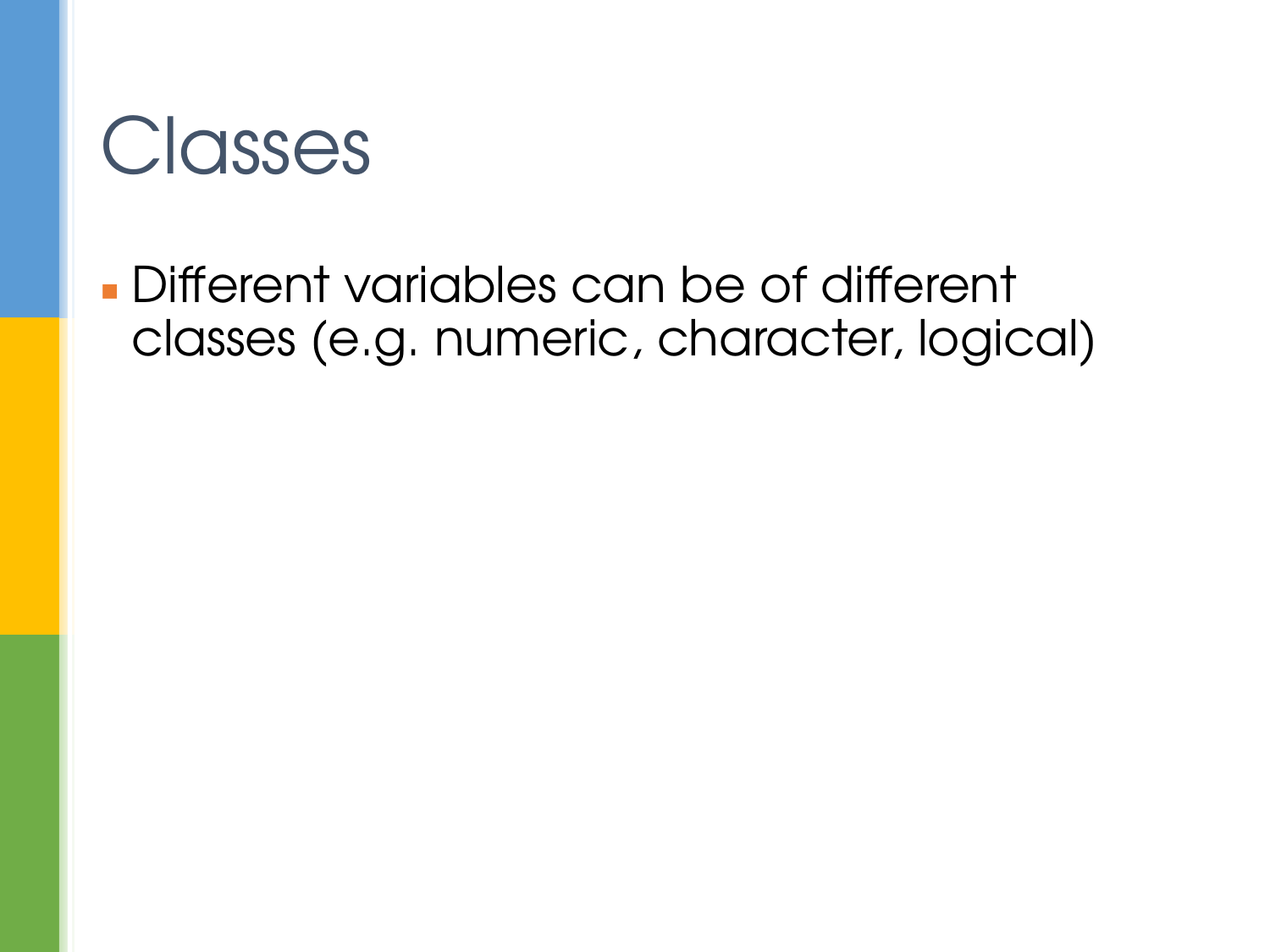

# Classes
Different variables can be of different classes (e.g. numeric, character, logical)